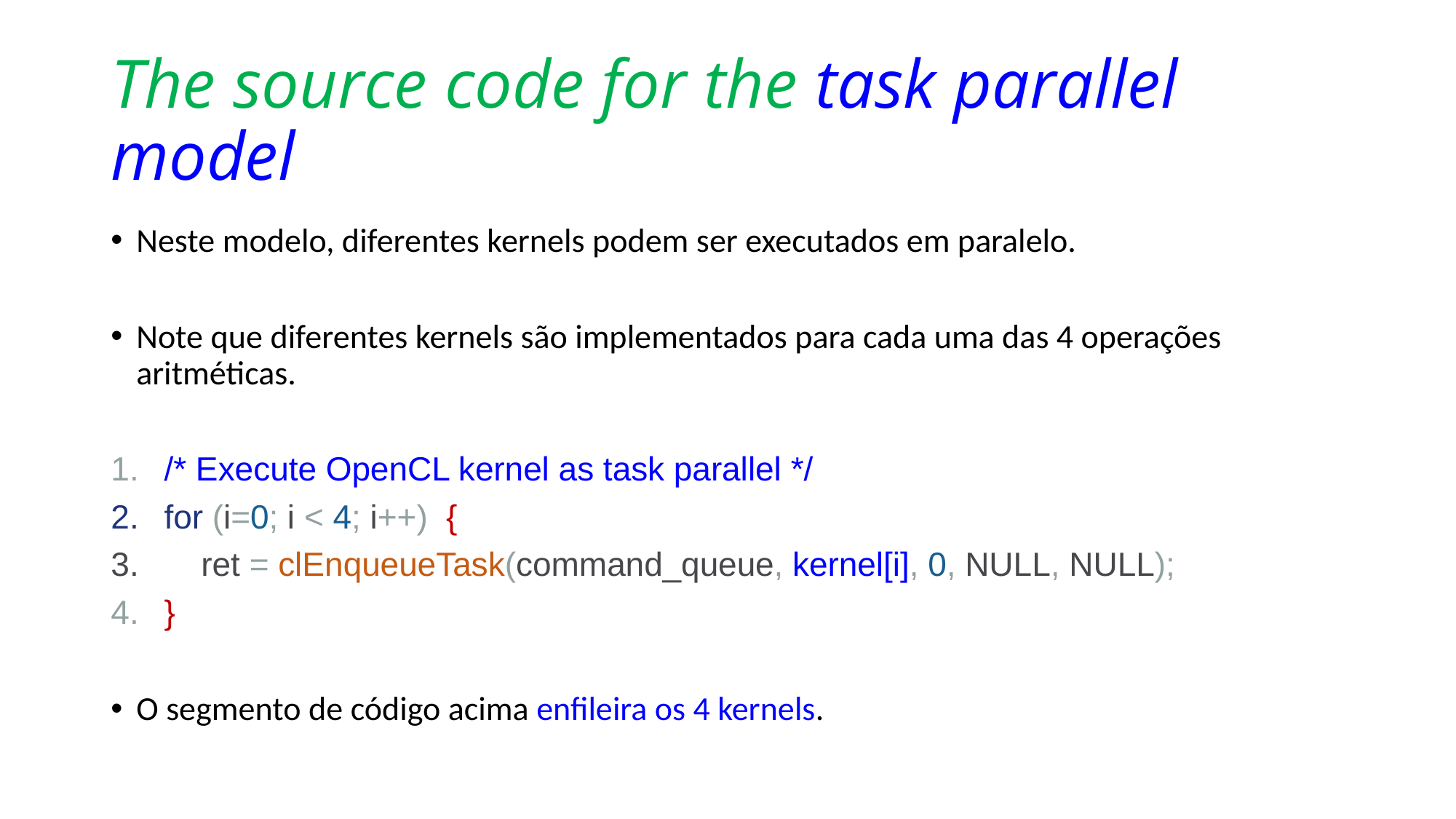

# The source code for the task parallel model
Neste modelo, diferentes kernels podem ser executados em paralelo.

Note que diferentes kernels são implementados para cada uma das 4 operações aritméticas.

   /* Execute OpenCL kernel as task parallel */
   for (i=0; i < 4; i++)  {
       ret = clEnqueueTask(command_queue, kernel[i], 0, NULL, NULL);
   }

O segmento de código acima enfileira os 4 kernels.